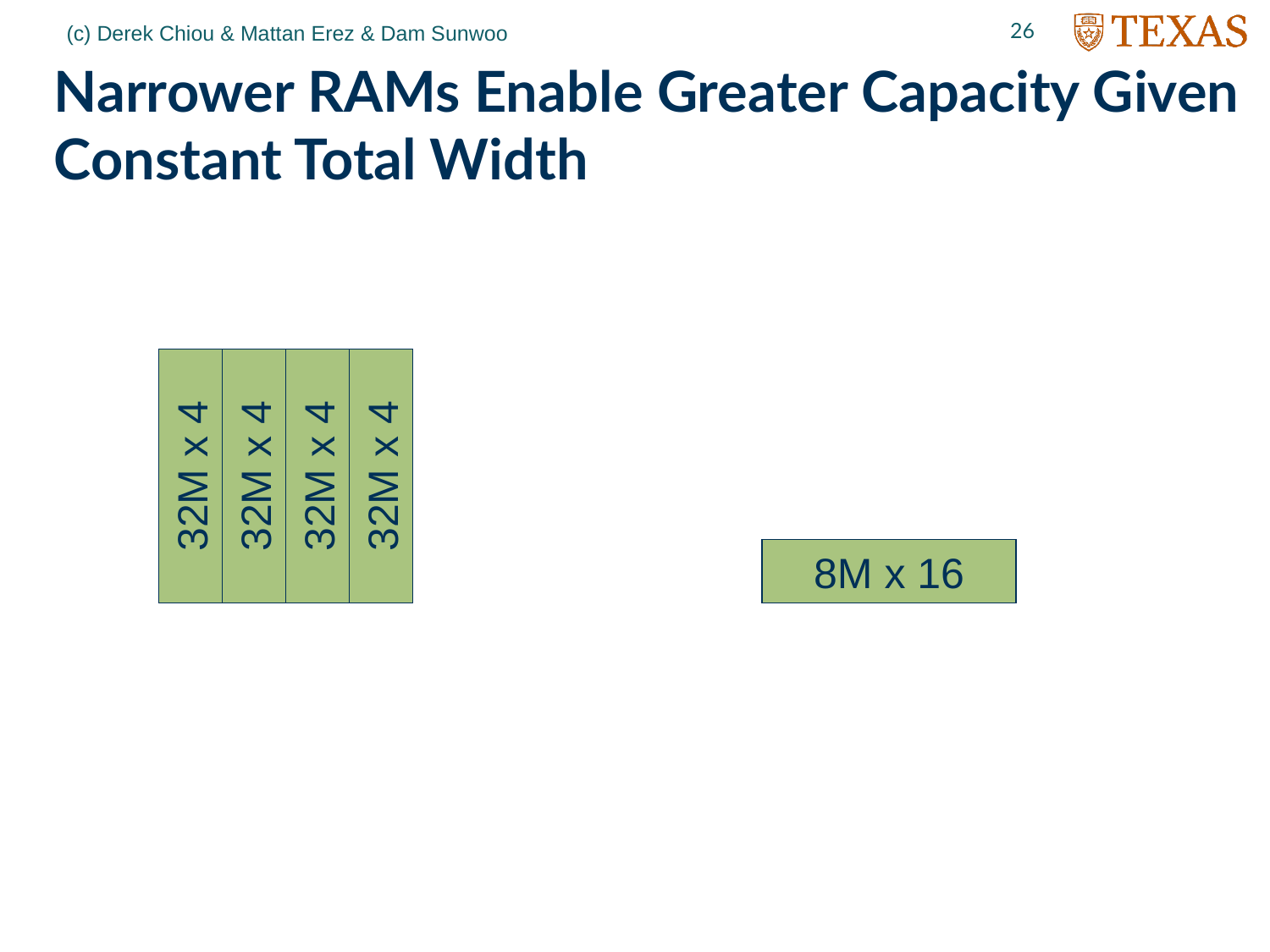

26
(c) Derek Chiou & Mattan Erez & Dam Sunwoo
# Narrower RAMs Enable Greater Capacity Given Constant Total Width
32M x 4
32M x 4
32M x 4
32M x 4
8M x 16